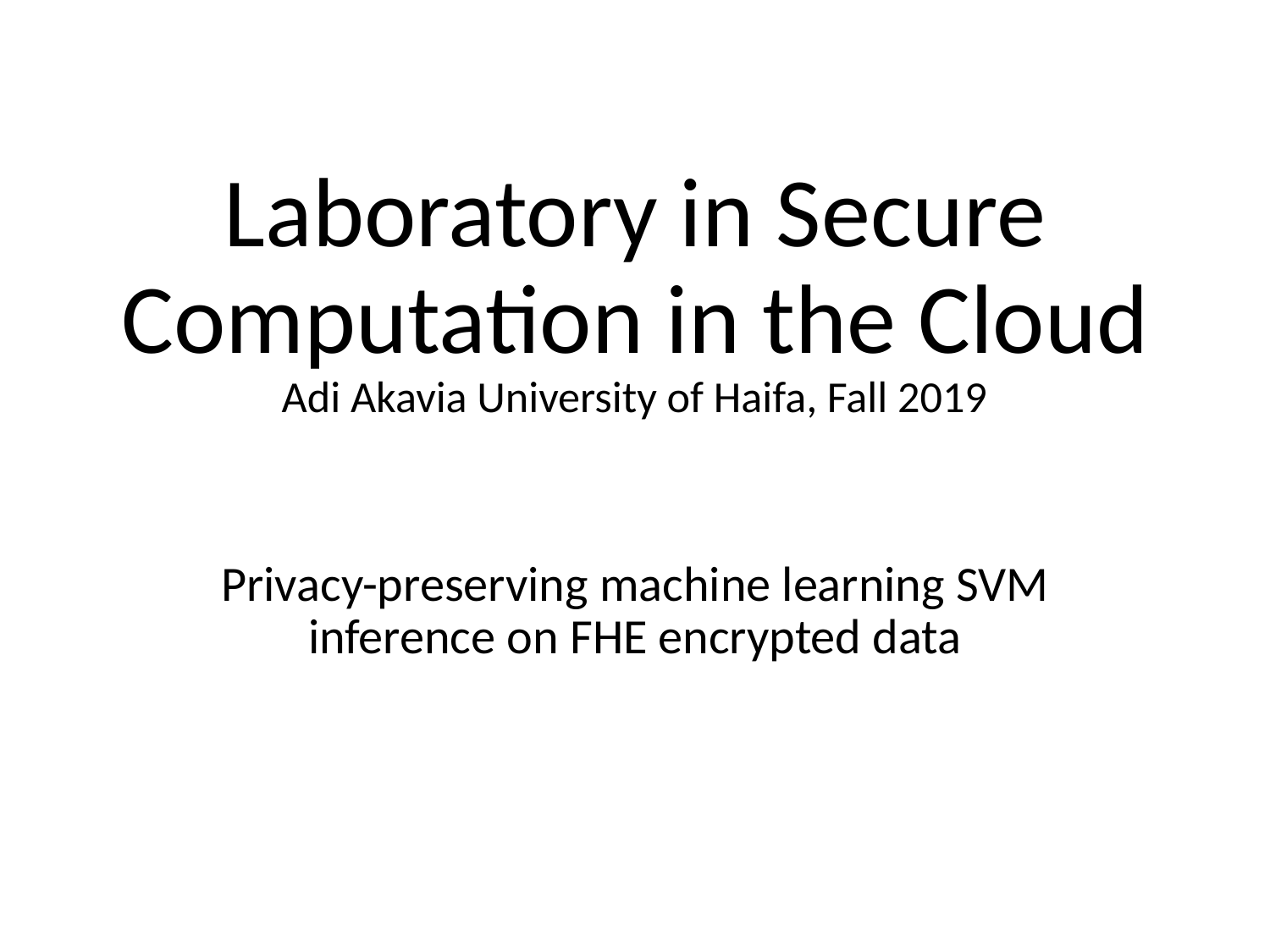

# Laboratory in Secure Computation in the Cloud Adi Akavia University of Haifa, Fall 2019
Privacy-preserving machine learning SVM inference on FHE encrypted data